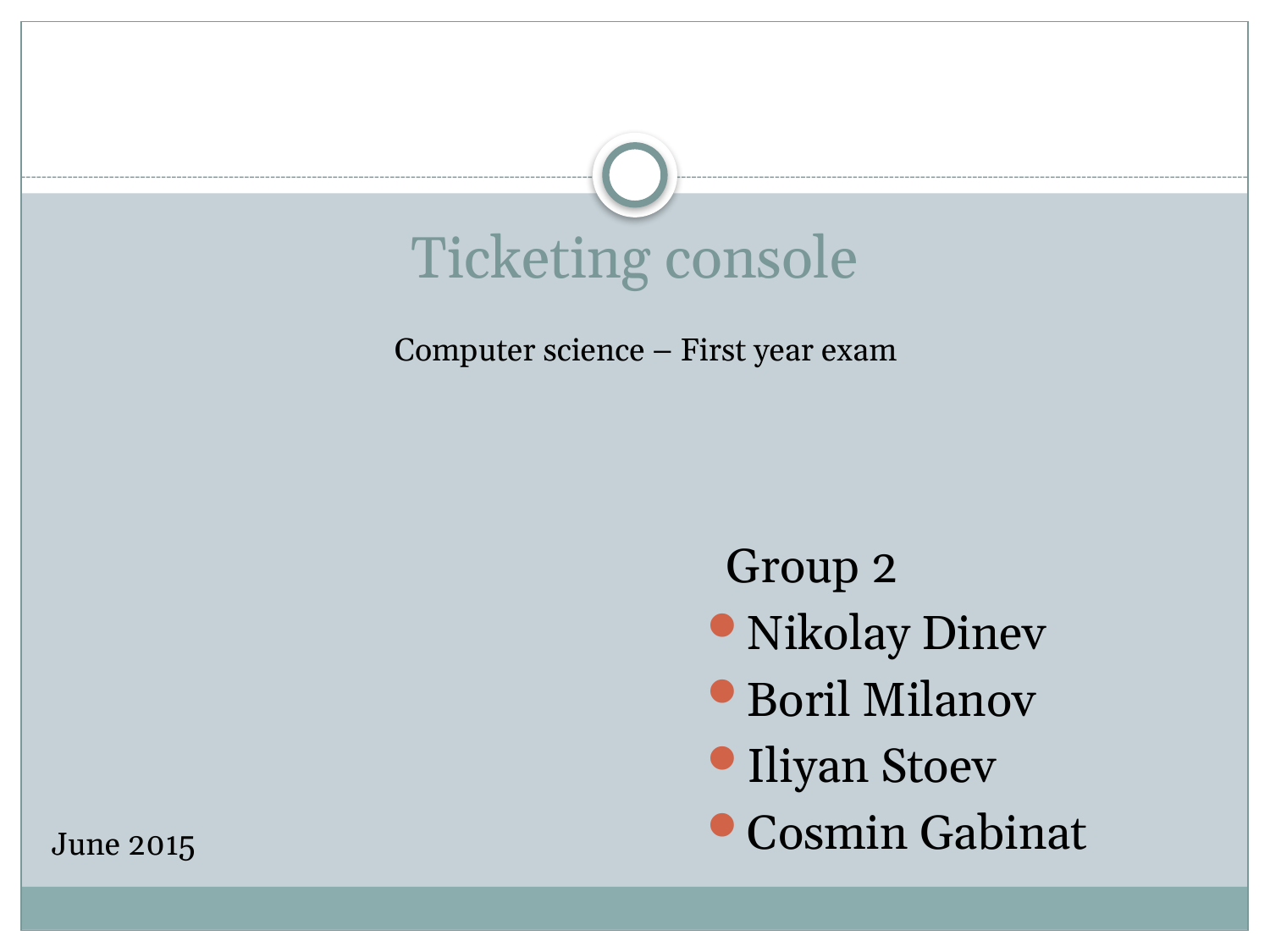

# Ticketing console
Computer science – First year exam
Group 2
Nikolay Dinev
Boril Milanov
Iliyan Stoev
Cosmin Gabinat
June 2015